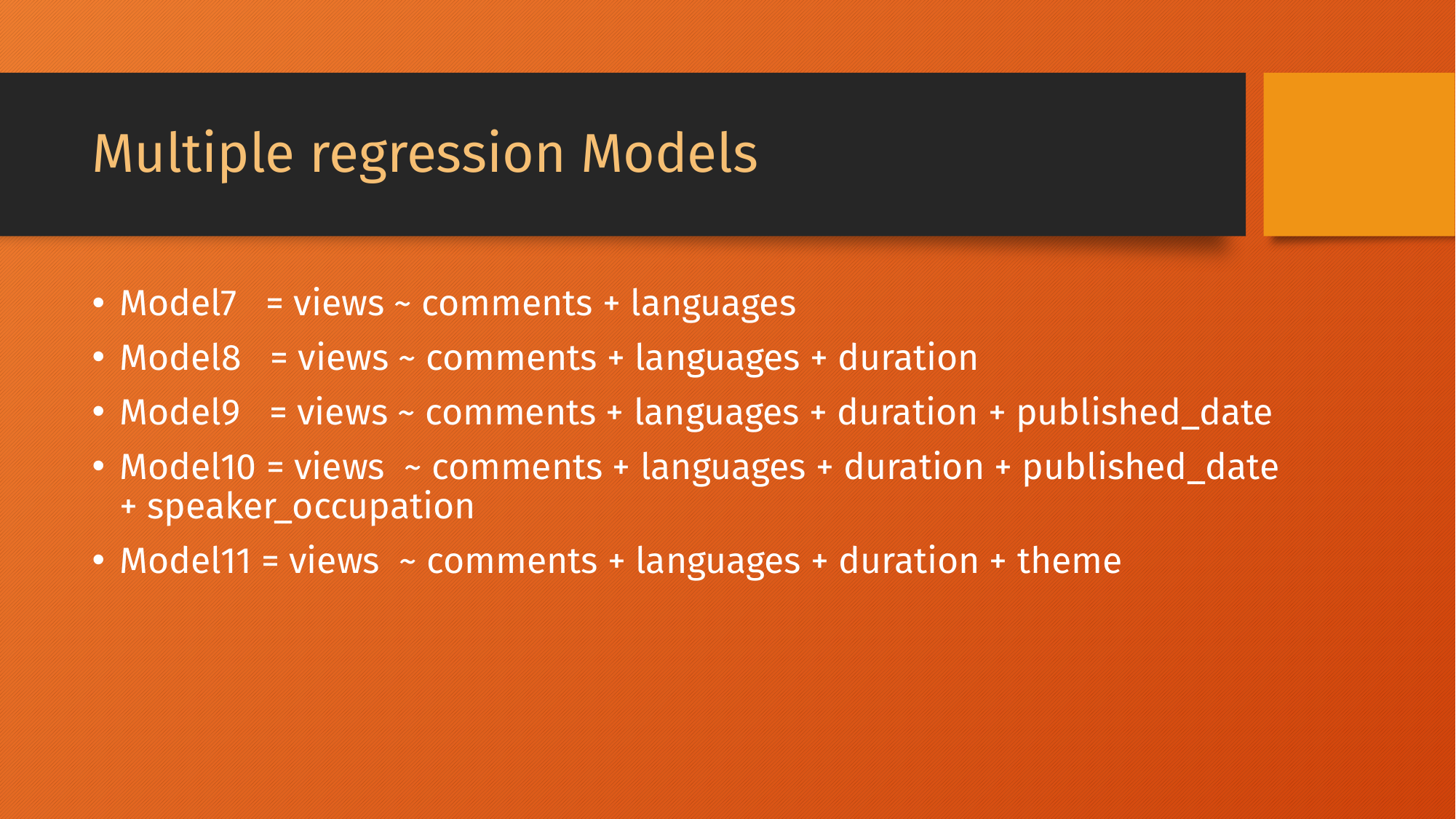

# Multiple regression Models
Model7   = views ~ comments + languages
Model8   = views ~ comments + languages + duration
Model9   = views ~ comments + languages + duration + published_date
Model10 = views  ~ comments + languages + duration + published_date + speaker_occupation
Model11 = views  ~ comments + languages + duration + theme